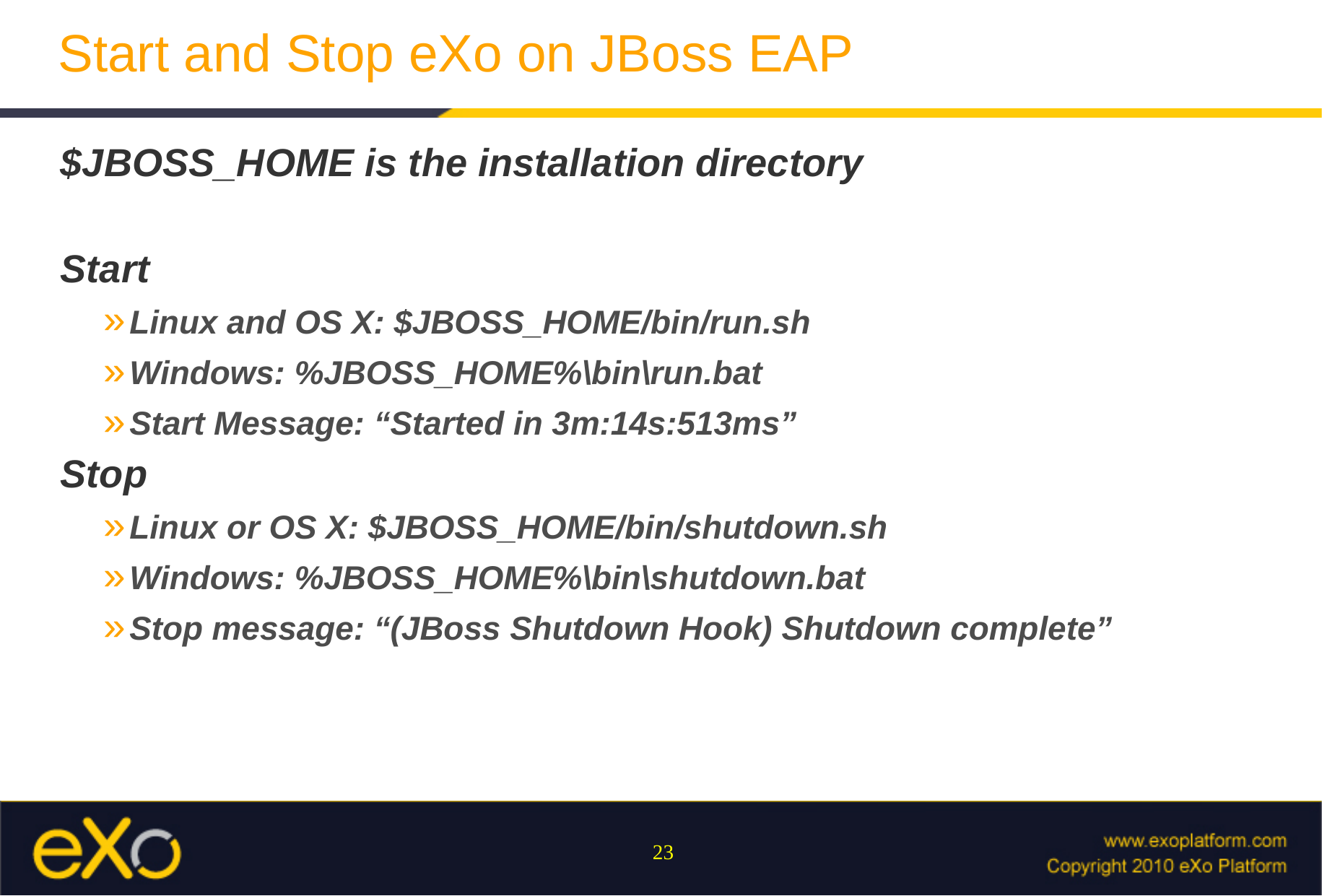

# Start and Stop eXo on JBoss EAP
$JBOSS_HOME is the installation directory

Start
Linux and OS X: $JBOSS_HOME/bin/run.sh
Windows: %JBOSS_HOME%\bin\run.bat
Start Message: “Started in 3m:14s:513ms”
Stop
Linux or OS X: $JBOSS_HOME/bin/shutdown.sh
Windows: %JBOSS_HOME%\bin\shutdown.bat
Stop message: “(JBoss Shutdown Hook) Shutdown complete”